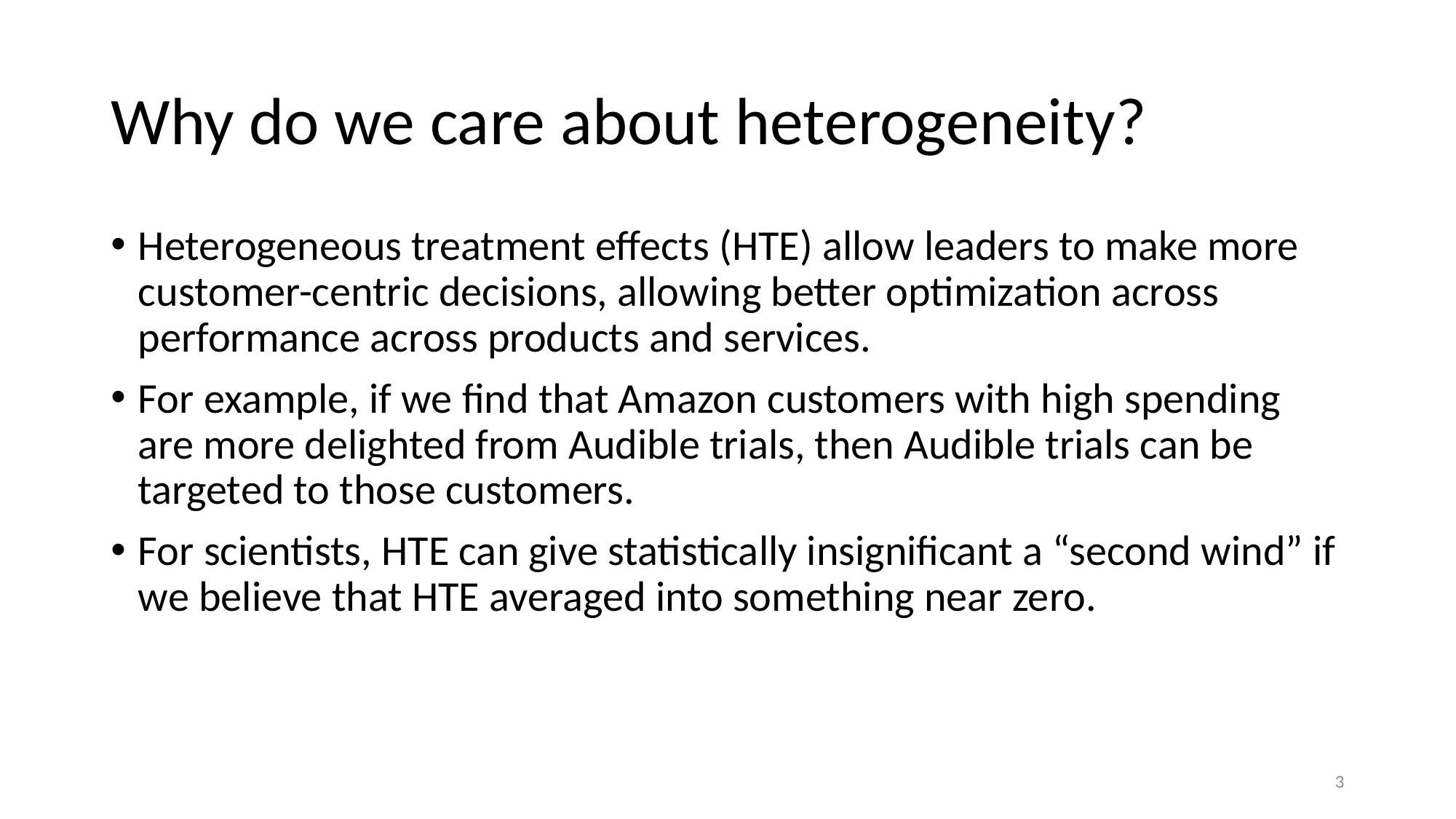

# Why do we care about heterogeneity?
Heterogeneous treatment effects (HTE) allow leaders to make more customer-centric decisions, allowing better optimization across performance across products and services.
For example, if we find that Amazon customers with high spending are more delighted from Audible trials, then Audible trials can be targeted to those customers.
For scientists, HTE can give statistically insignificant a “second wind” if we believe that HTE averaged into something near zero.
3